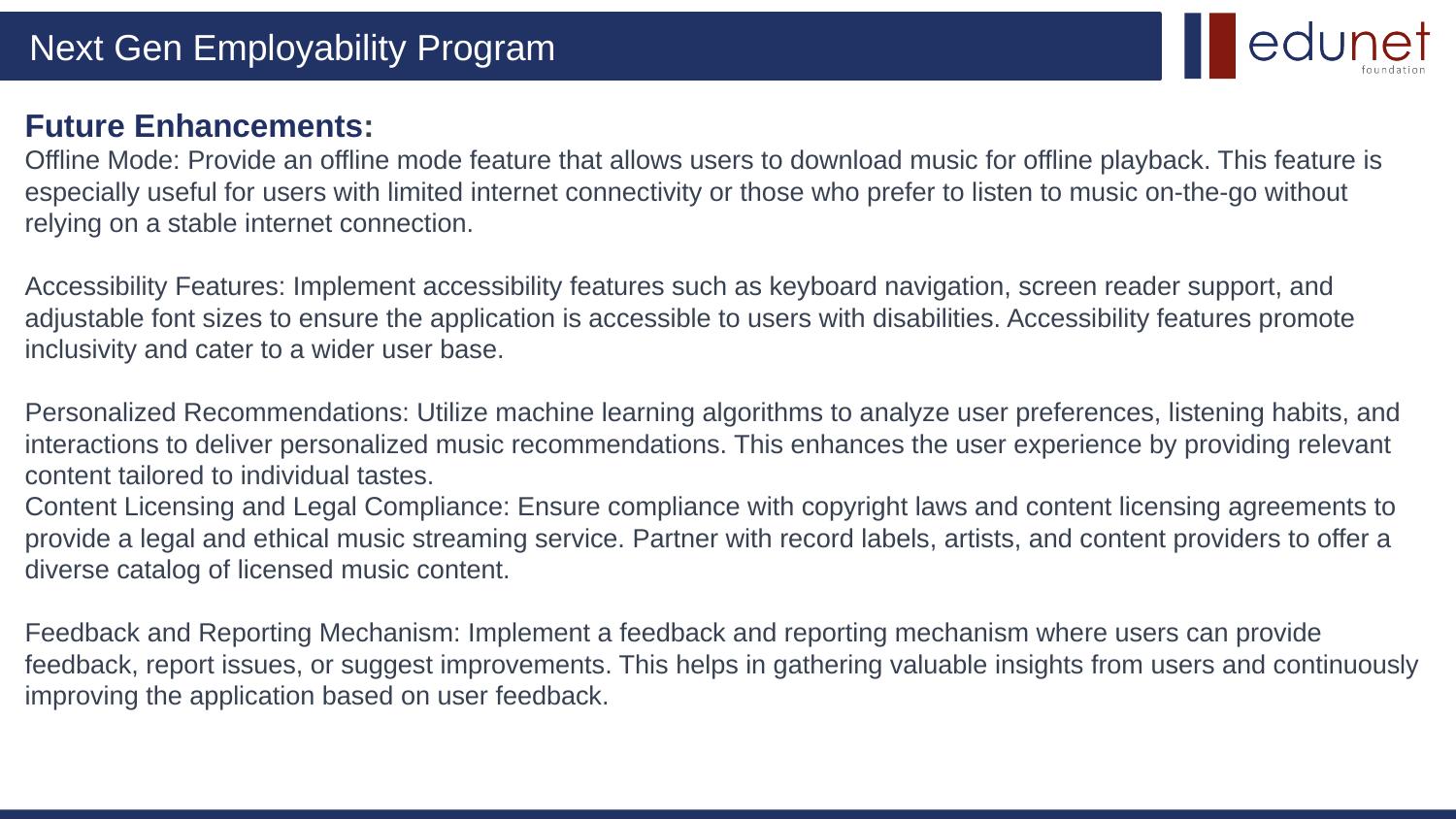

# Future Enhancements: Offline Mode: Provide an offline mode feature that allows users to download music for offline playback. This feature is especially useful for users with limited internet connectivity or those who prefer to listen to music on-the-go without relying on a stable internet connection. Accessibility Features: Implement accessibility features such as keyboard navigation, screen reader support, and adjustable font sizes to ensure the application is accessible to users with disabilities. Accessibility features promote inclusivity and cater to a wider user base. Personalized Recommendations: Utilize machine learning algorithms to analyze user preferences, listening habits, and interactions to deliver personalized music recommendations. This enhances the user experience by providing relevant content tailored to individual tastes. Content Licensing and Legal Compliance: Ensure compliance with copyright laws and content licensing agreements to provide a legal and ethical music streaming service. Partner with record labels, artists, and content providers to offer a diverse catalog of licensed music content. Feedback and Reporting Mechanism: Implement a feedback and reporting mechanism where users can provide feedback, report issues, or suggest improvements. This helps in gathering valuable insights from users and continuously improving the application based on user feedback.